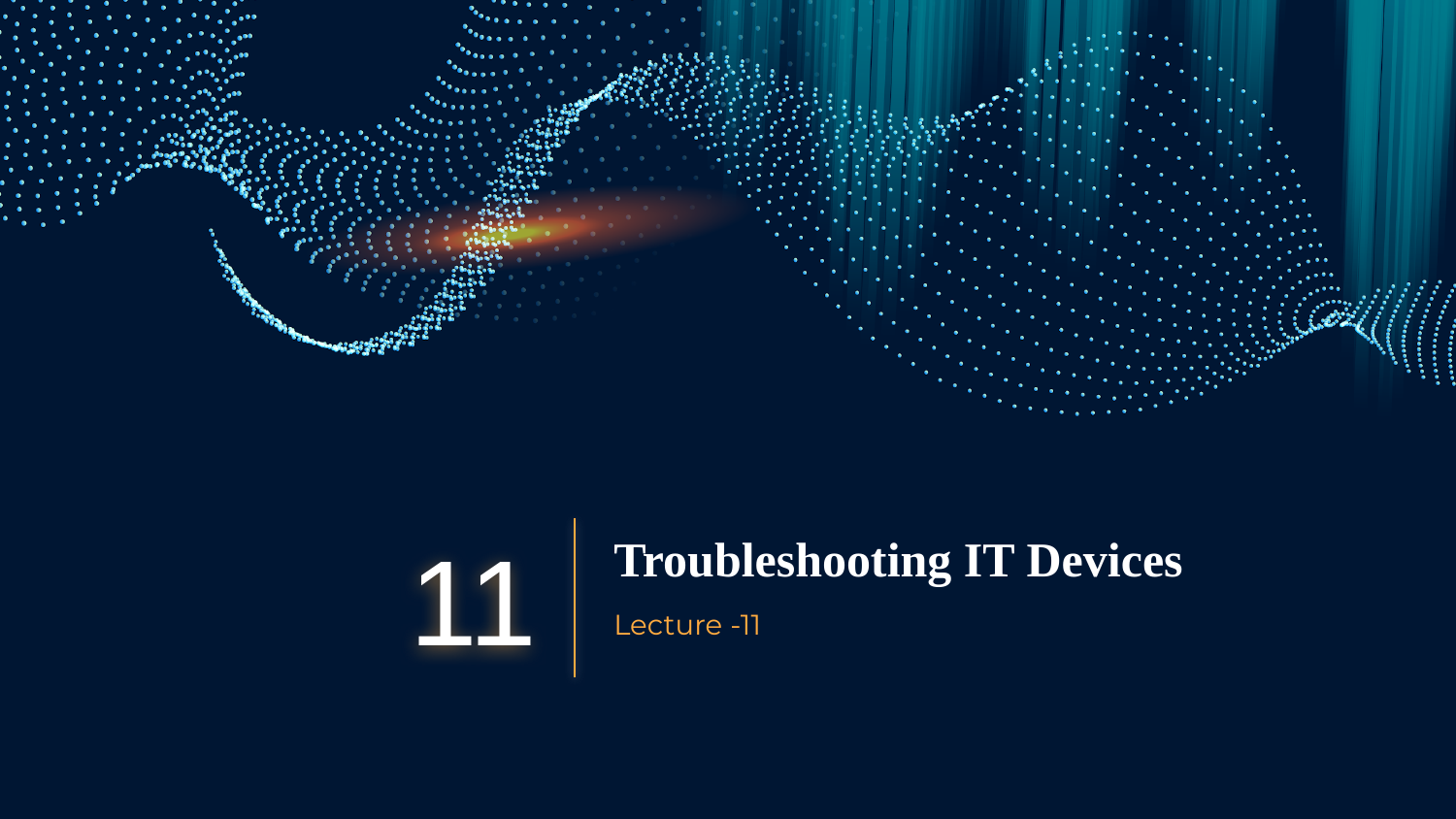

# Troubleshooting IT Devices
11
Lecture -11